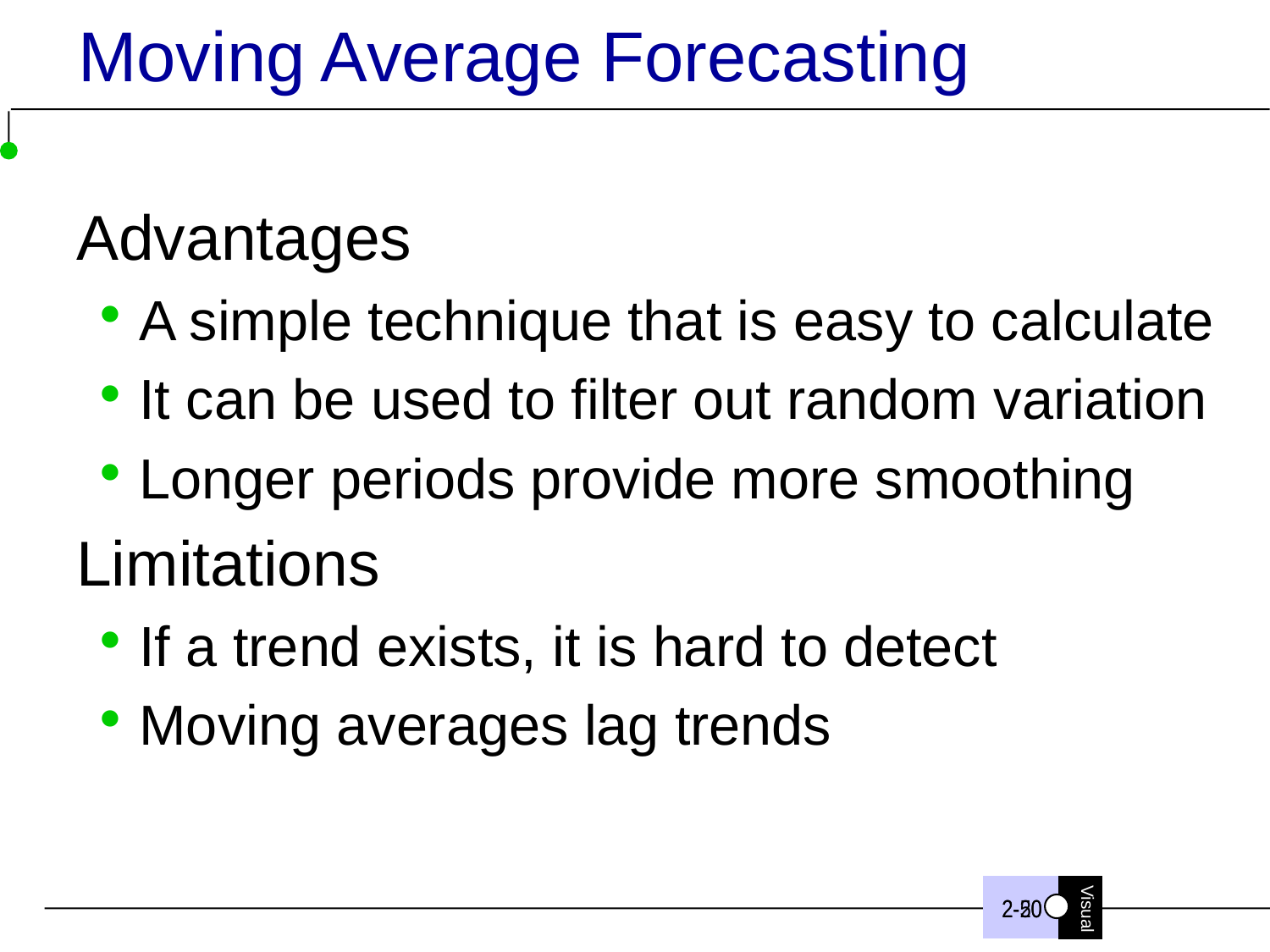

# Moving Average Forecasting
Advantages
A simple technique that is easy to calculate
It can be used to filter out random variation
Longer periods provide more smoothing
Limitations
If a trend exists, it is hard to detect
Moving averages lag trends
2-50
2-20